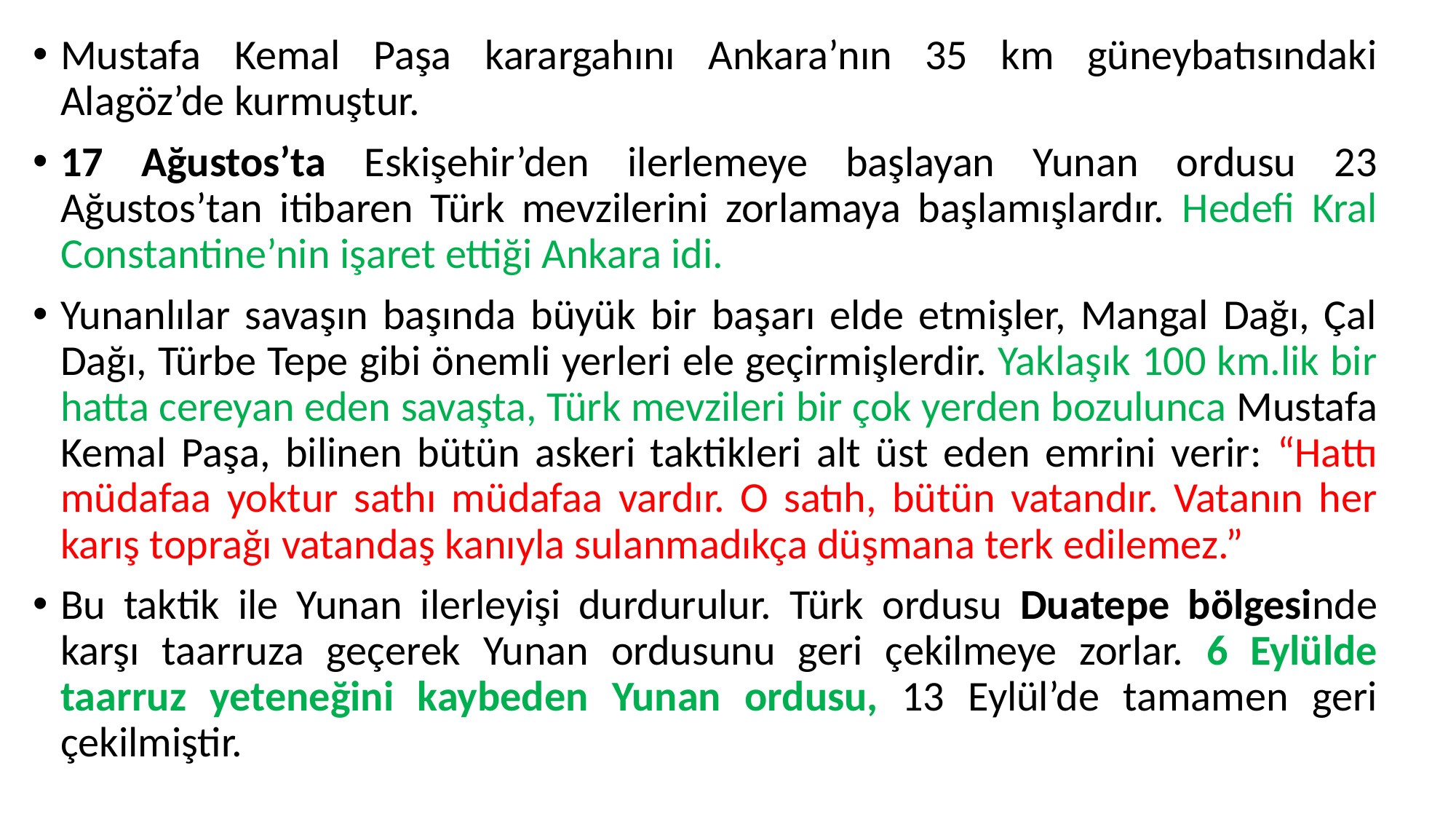

Mustafa Kemal Paşa karargahını Ankara’nın 35 km güneybatısındaki Alagöz’de kurmuştur.
17 Ağustos’ta Eskişehir’den ilerlemeye başlayan Yunan ordusu 23 Ağustos’tan itibaren Türk mevzilerini zorlamaya başlamışlardır. Hedefi Kral Constantine’nin işaret ettiği Ankara idi.
Yunanlılar savaşın başında büyük bir başarı elde etmişler, Mangal Dağı, Çal Dağı, Türbe Tepe gibi önemli yerleri ele geçirmişlerdir. Yaklaşık 100 km.lik bir hatta cereyan eden savaşta, Türk mevzileri bir çok yerden bozulunca Mustafa Kemal Paşa, bilinen bütün askeri taktikleri alt üst eden emrini verir: “Hattı müdafaa yoktur sathı müdafaa vardır. O satıh, bütün vatandır. Vatanın her karış toprağı vatandaş kanıyla sulanmadıkça düşmana terk edilemez.”
Bu taktik ile Yunan ilerleyişi durdurulur. Türk ordusu Duatepe bölgesinde karşı taarruza geçerek Yunan ordusunu geri çekilmeye zorlar. 6 Eylülde taarruz yeteneğini kaybeden Yunan ordusu, 13 Eylül’de tamamen geri çekilmiştir.